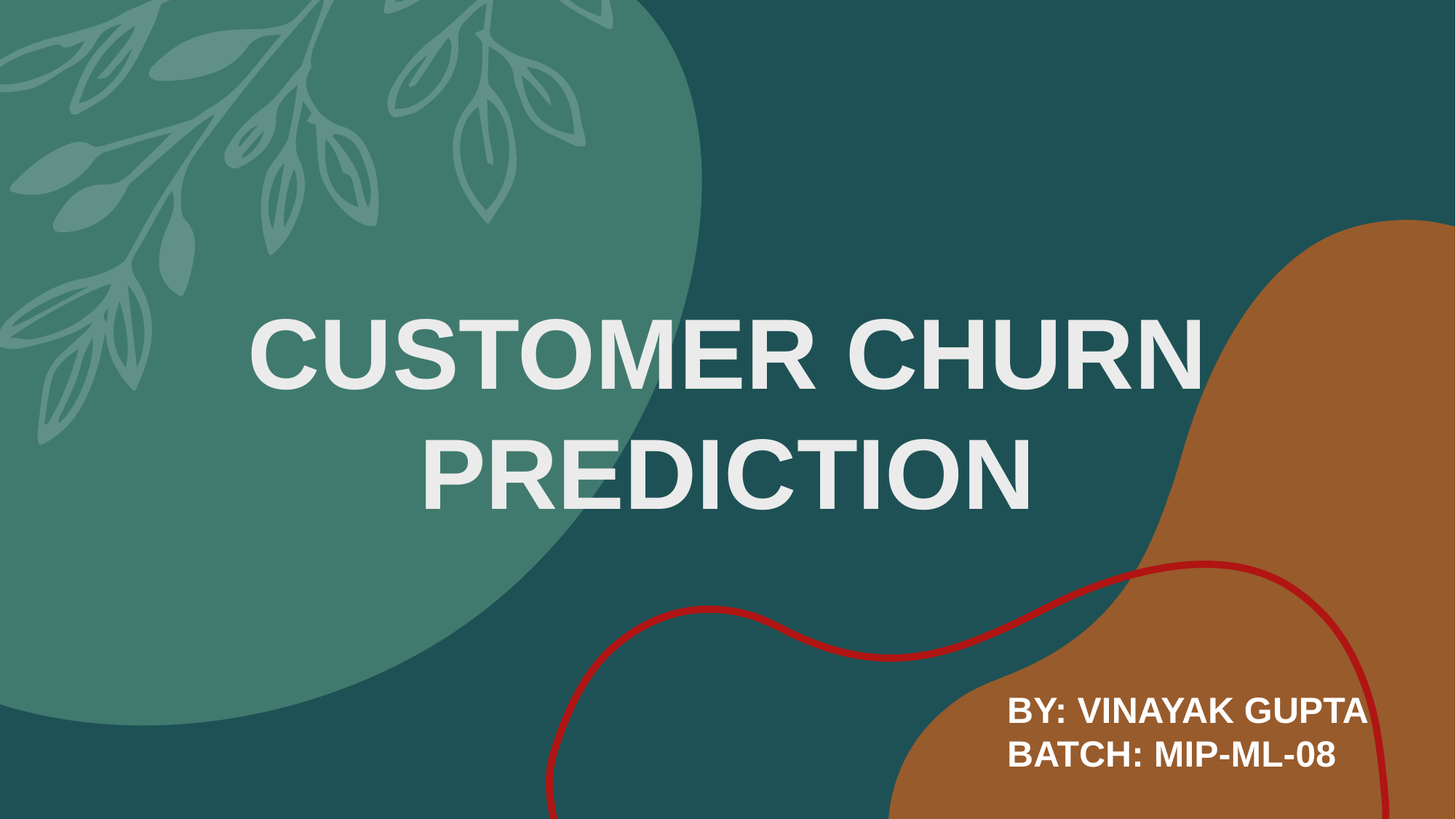

# CUSTOMER CHURN PREDICTION
BY: VINAYAK GUPTA
BATCH: MIP-ML-08